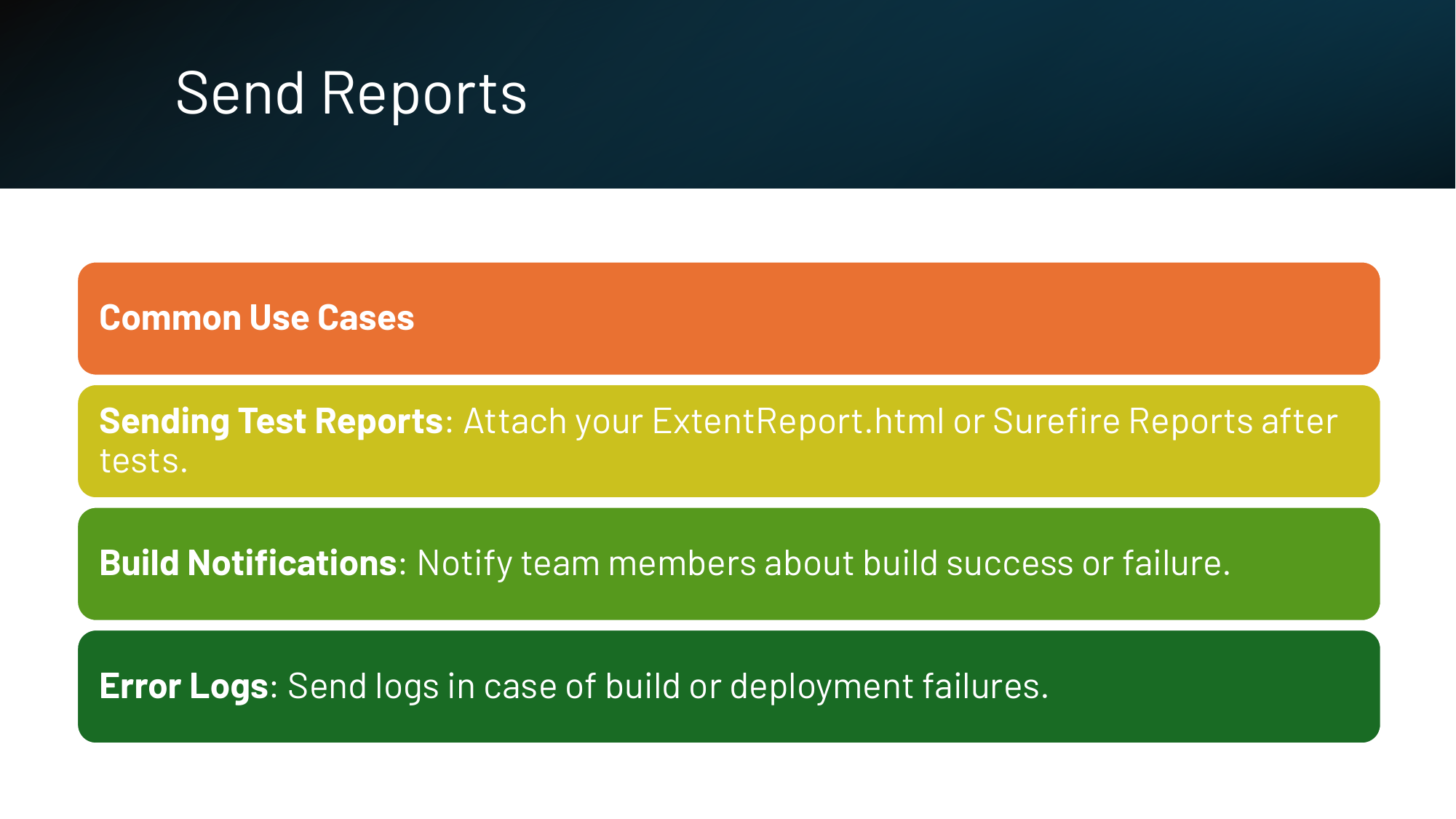

# Send Reports
Common Use Cases
Sending Test Reports: Attach your ExtentReport.html or Surefire Reports after tests.
Build Notifications: Notify team members about build success or failure.
Error Logs: Send logs in case of build or deployment failures.